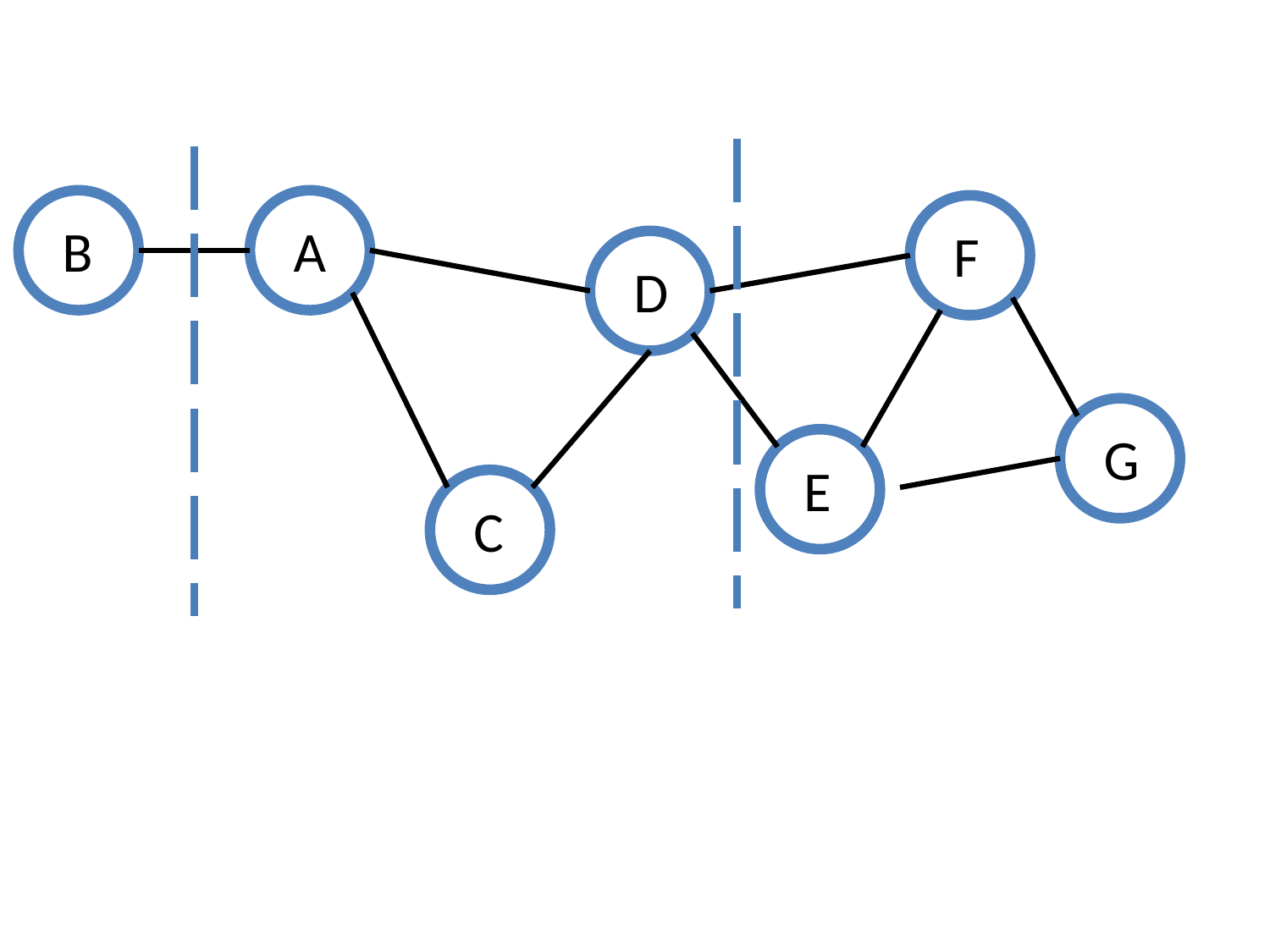

B

A

F

D

G

E

C